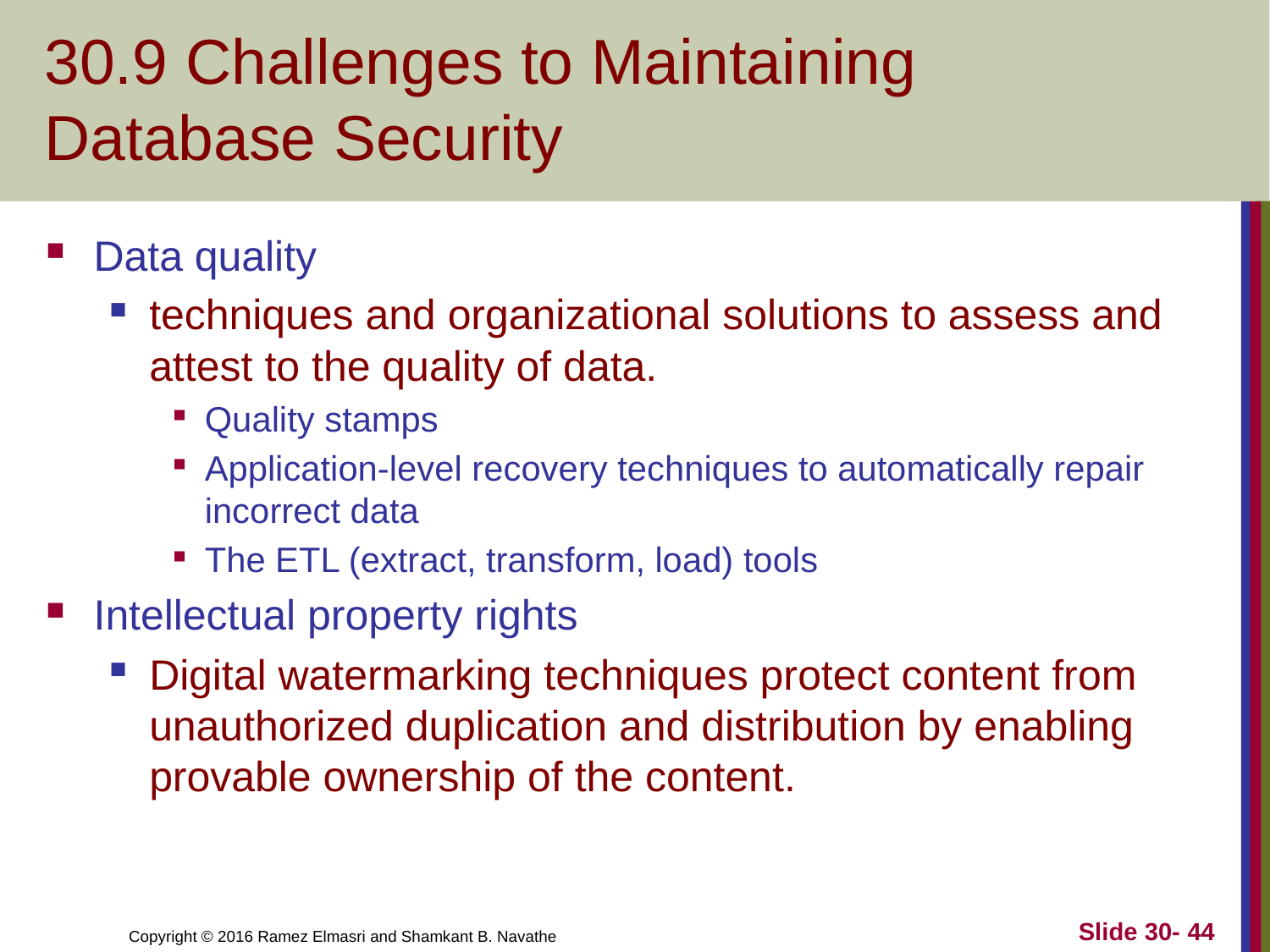

# 30.9 Challenges to Maintaining Database Security
Data quality
techniques and organizational solutions to assess and attest to the quality of data.
Quality stamps
Application-level recovery techniques to automatically repair incorrect data
The ETL (extract, transform, load) tools
Intellectual property rights
Digital watermarking techniques protect content from unauthorized duplication and distribution by enabling provable ownership of the content.
Slide 30- 44